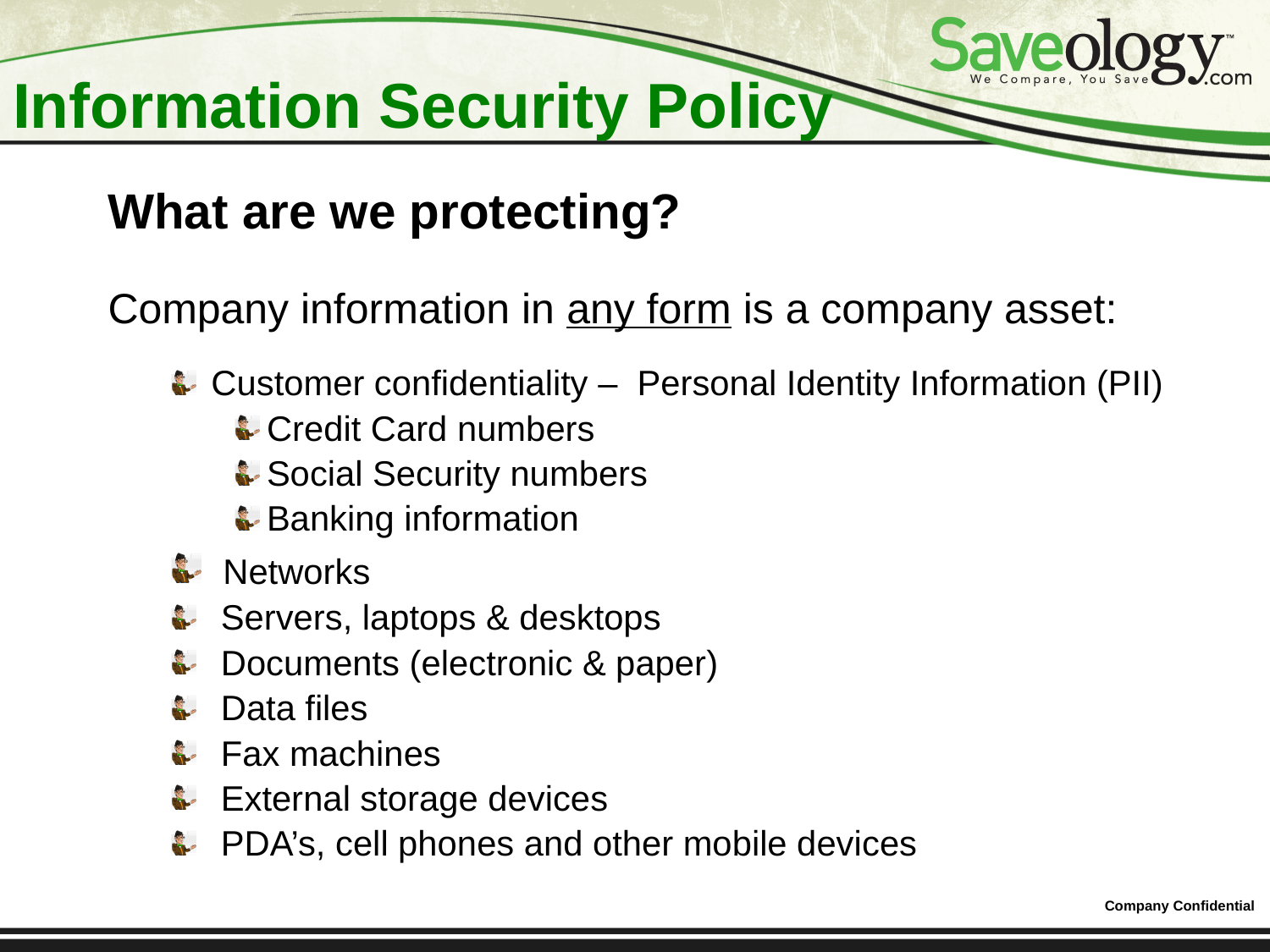

# Information Security Policy
What are we protecting?

Company information in any form is a company asset:

Customer confidentiality –  Personal Identity Information (PII)
Credit Card numbers
Social Security numbers
Banking information
 Networks
 Servers, laptops & desktops
 Documents (electronic & paper)
 Data files
 Fax machines
 External storage devices
 PDA’s, cell phones and other mobile devices